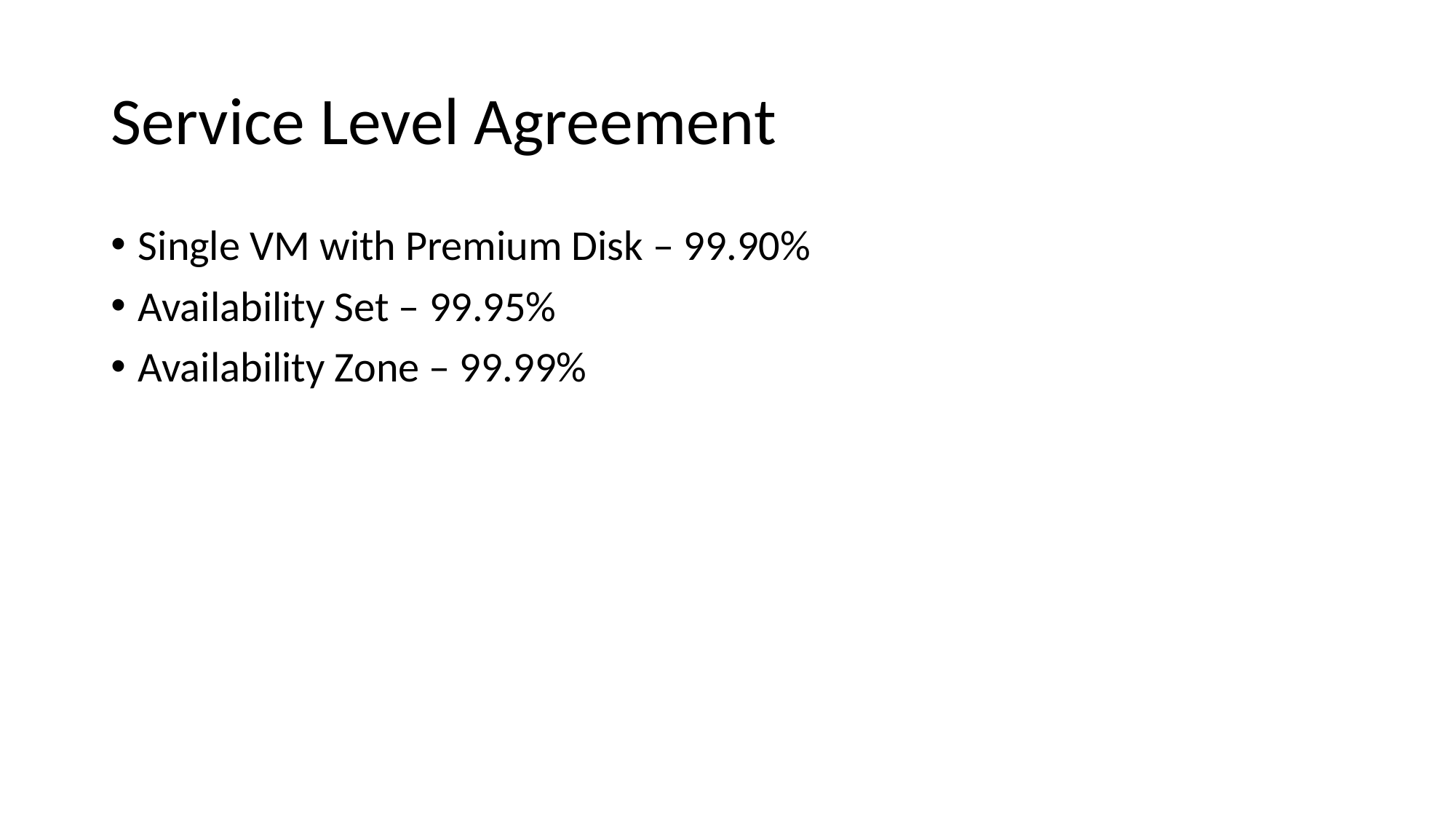

# Service Level Agreement
Single VM with Premium Disk – 99.90%
Availability Set – 99.95%
Availability Zone – 99.99%